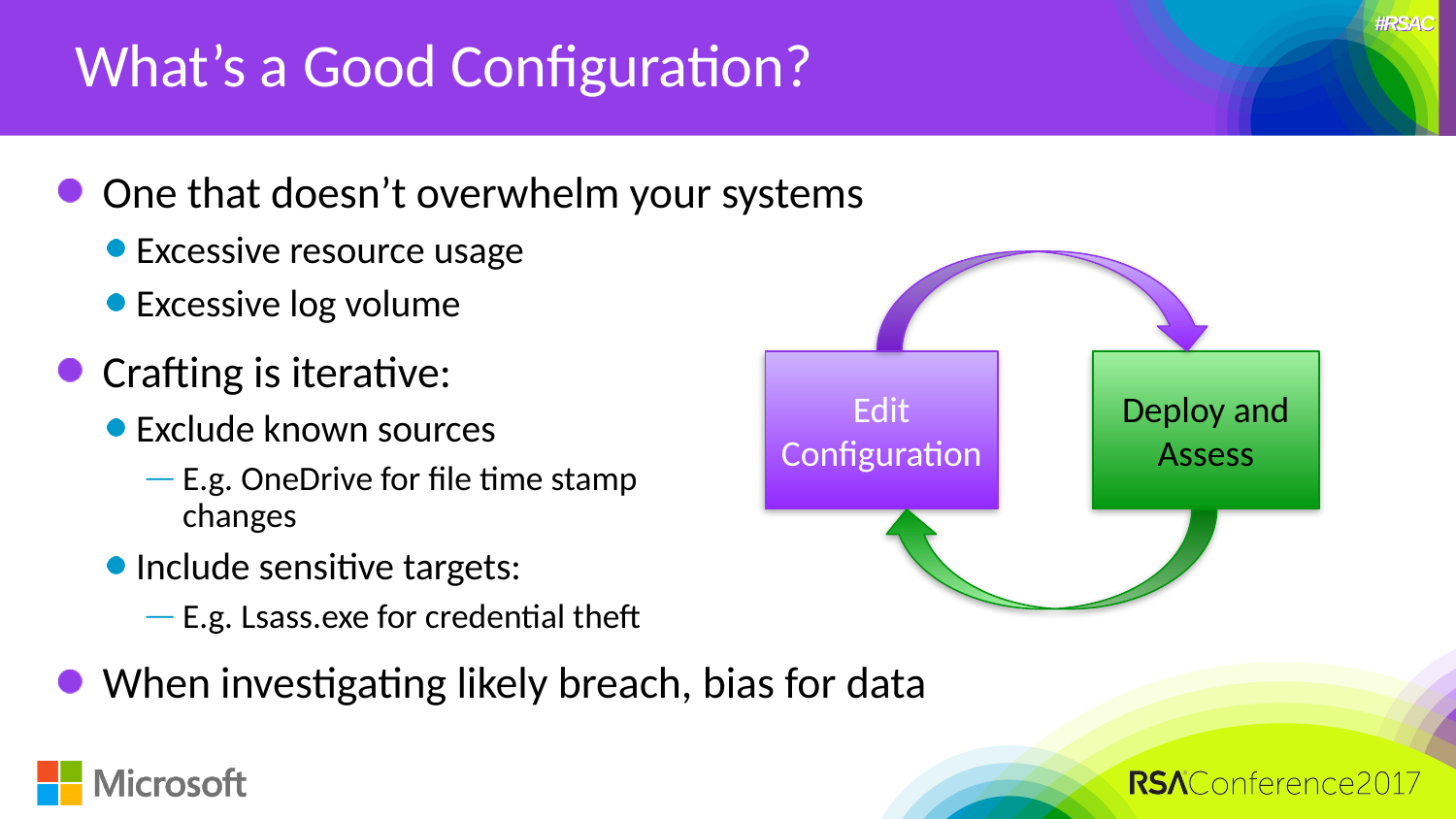

# What’s a Good Configuration?
One that doesn’t overwhelm your systems
Excessive resource usage
Excessive log volume
Crafting is iterative:
Exclude known sources
E.g. OneDrive for file time stamp
changes
Include sensitive targets:
E.g. Lsass.exe for credential theft
When investigating likely breach, bias for data

Edit Configuration
Deploy and Assess